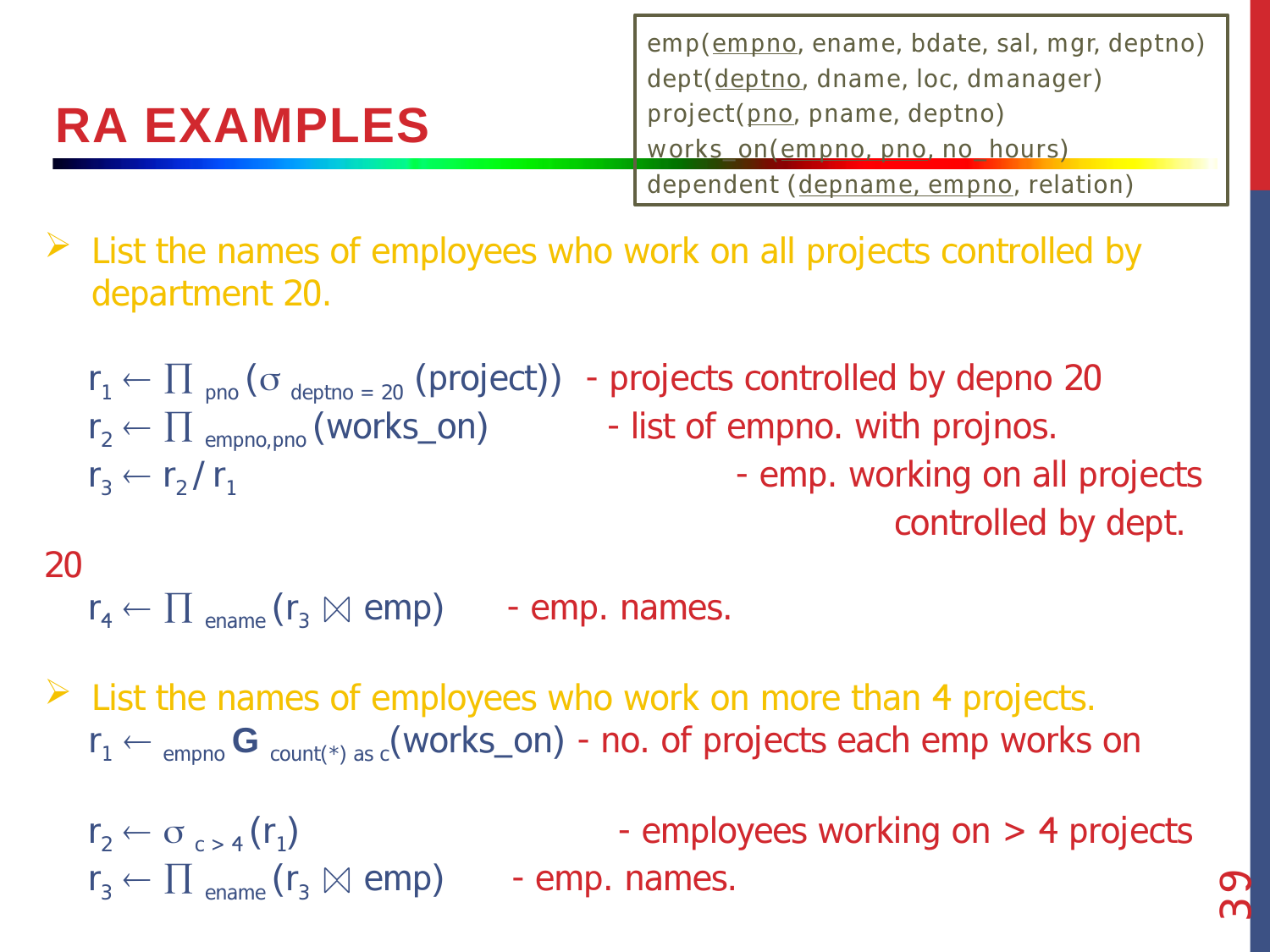

emp(empno, ename, bdate, sal, mgr, deptno)
dept(deptno, dname, loc, dmanager)
project(pno, pname, deptno)
works_on(empno, pno, no_hours)
dependent (depname, empno, relation)
RA Examples
List the names of employees who work on all projects controlled by department 20.

    r1 ← ∏ pno (σ deptno = 20 (project))  - projects controlled by depno 20
    r2 ← ∏ empno,pno (works_on) 	     - list of empno. with projnos.
    r3 ← r2 / r1			      - emp. working on all projects
    				        controlled by dept. 20
    r4 ← ∏ ename (r3 ⨝ emp)	      - emp. names.

List the names of employees who work on more than 4 projects.
       r1 ← empno G count(*) as c(works_on) - no. of projects each emp works on

    r2 ← σ c > 4 (r1)		      - employees working on > 4 projects
    r3 ← ∏ ename (r3 ⨝ emp)	      - emp. names.
39